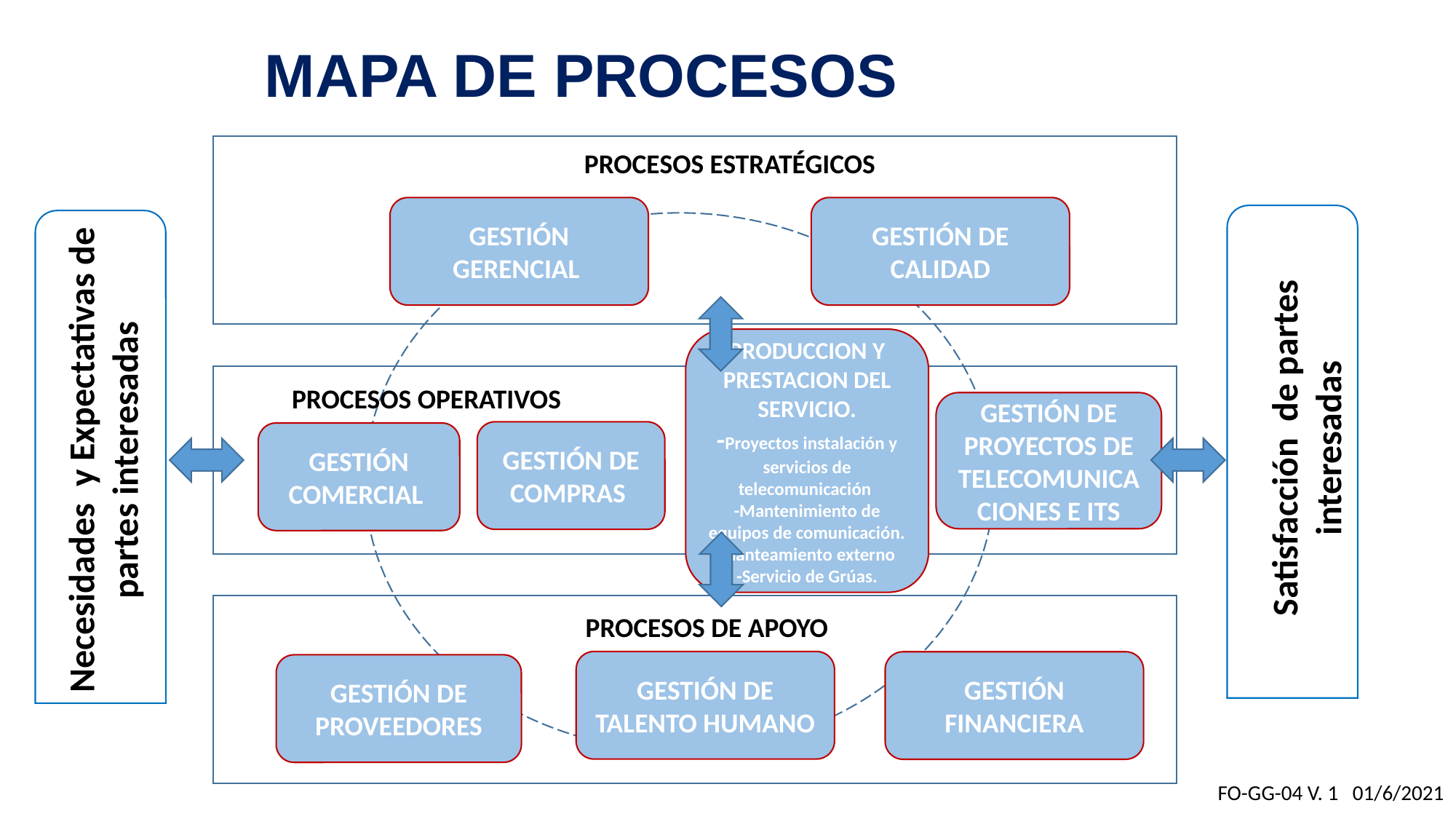

# MAPA DE PROCESOS

PROCESOS ESTRATÉGICOS
GESTIÓN GERENCIAL
GESTIÓN DE CALIDAD

PRODUCCION Y PRESTACION DEL SERVICIO.
-Proyectos instalación y servicios de telecomunicación
-Mantenimiento de equipos de comunicación.
-Manteamiento externo
-Servicio de Grúas.

PROCESOS OPERATIVOS
GESTIÓN DE PROYECTOS DE TELECOMUNICACIONES E ITS
Satisfacción  de partes interesadas
Necesidades  y Expectativas de partes interesadas
GESTIÓN DE COMPRAS
GESTIÓN COMERCIAL

PROCESOS DE APOYO
GESTIÓN DE TALENTO HUMANO
GESTIÓN FINANCIERA
GESTIÓN DE PROVEEDORES
FO-GG-04 V. 1   01/6/2021